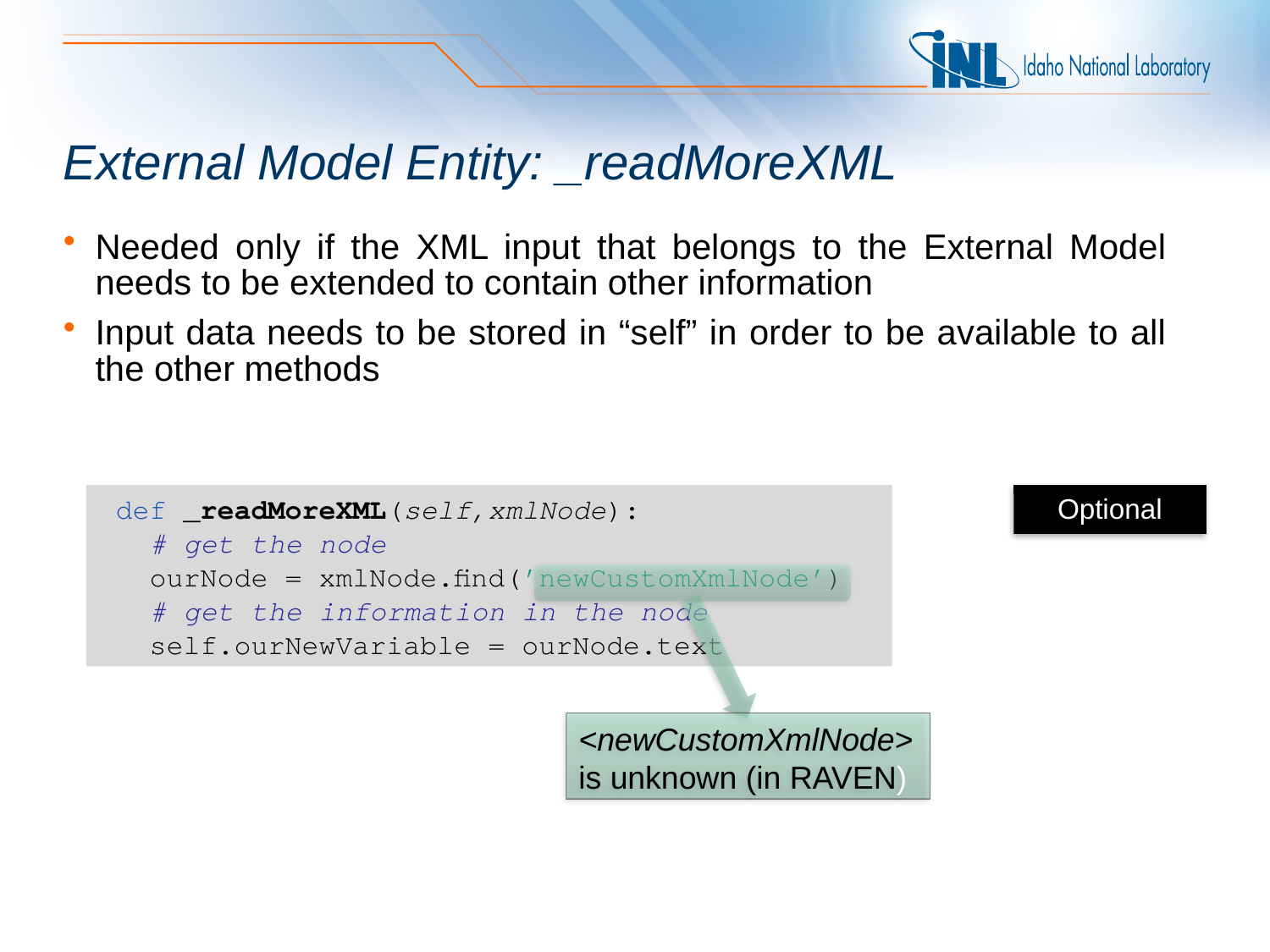

# External Model Entity: _readMoreXML
Needed only if the XML input that belongs to the External Model needs to be extended to contain other information
Input data needs to be stored in “self” in order to be available to all the other methods
 def _readMoreXML(self,xmlNode):
   # get the node
   ourNode = xmlNode.find(’newCustomXmlNode’)
   # get the information in the node
   self.ourNewVariable = ourNode.text
Optional

<newCustomXmlNode> is unknown (in RAVEN)